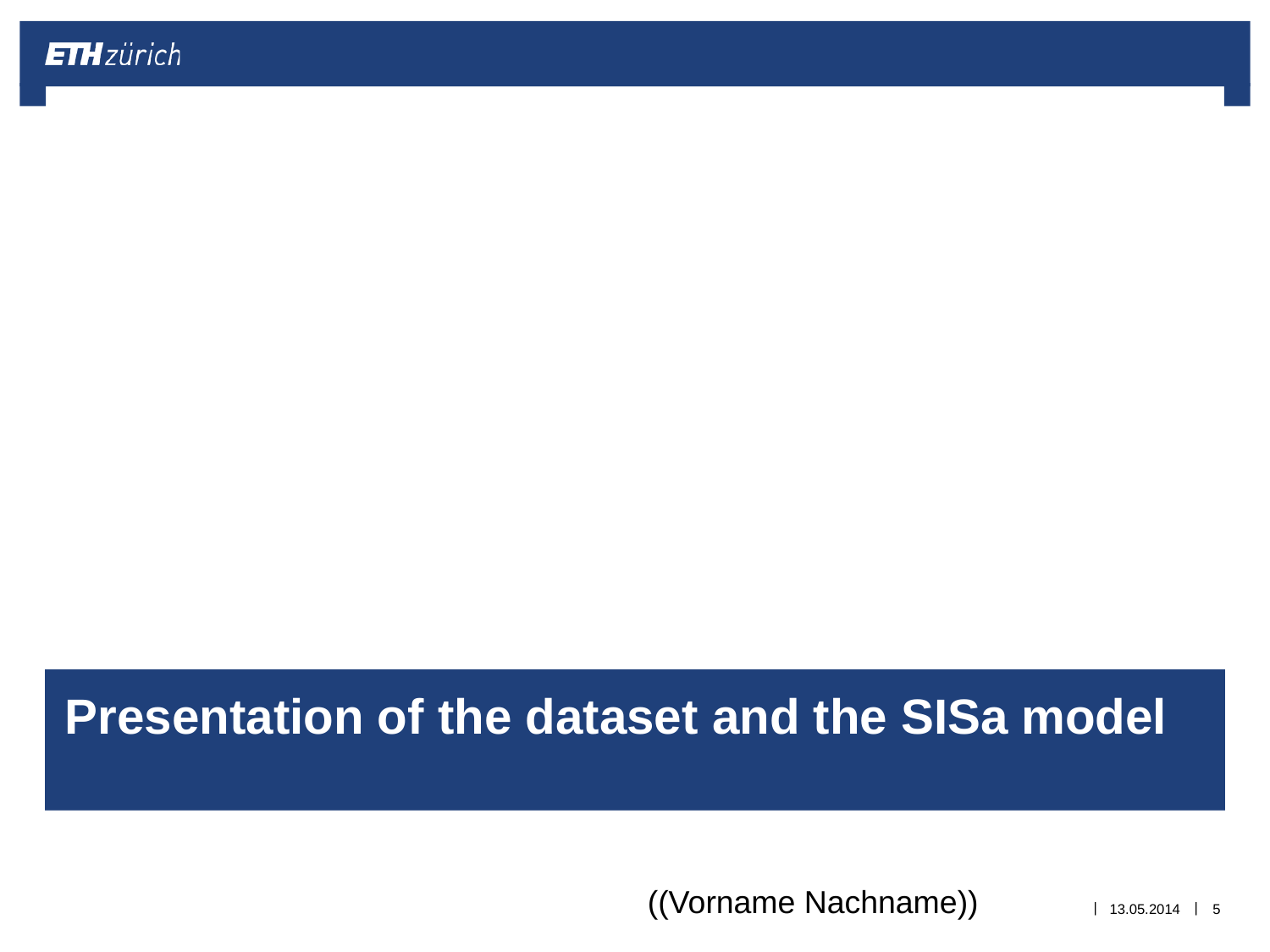

# Presentation of the dataset and the SISa model

((Vorname Nachname))
13.05.2014
5